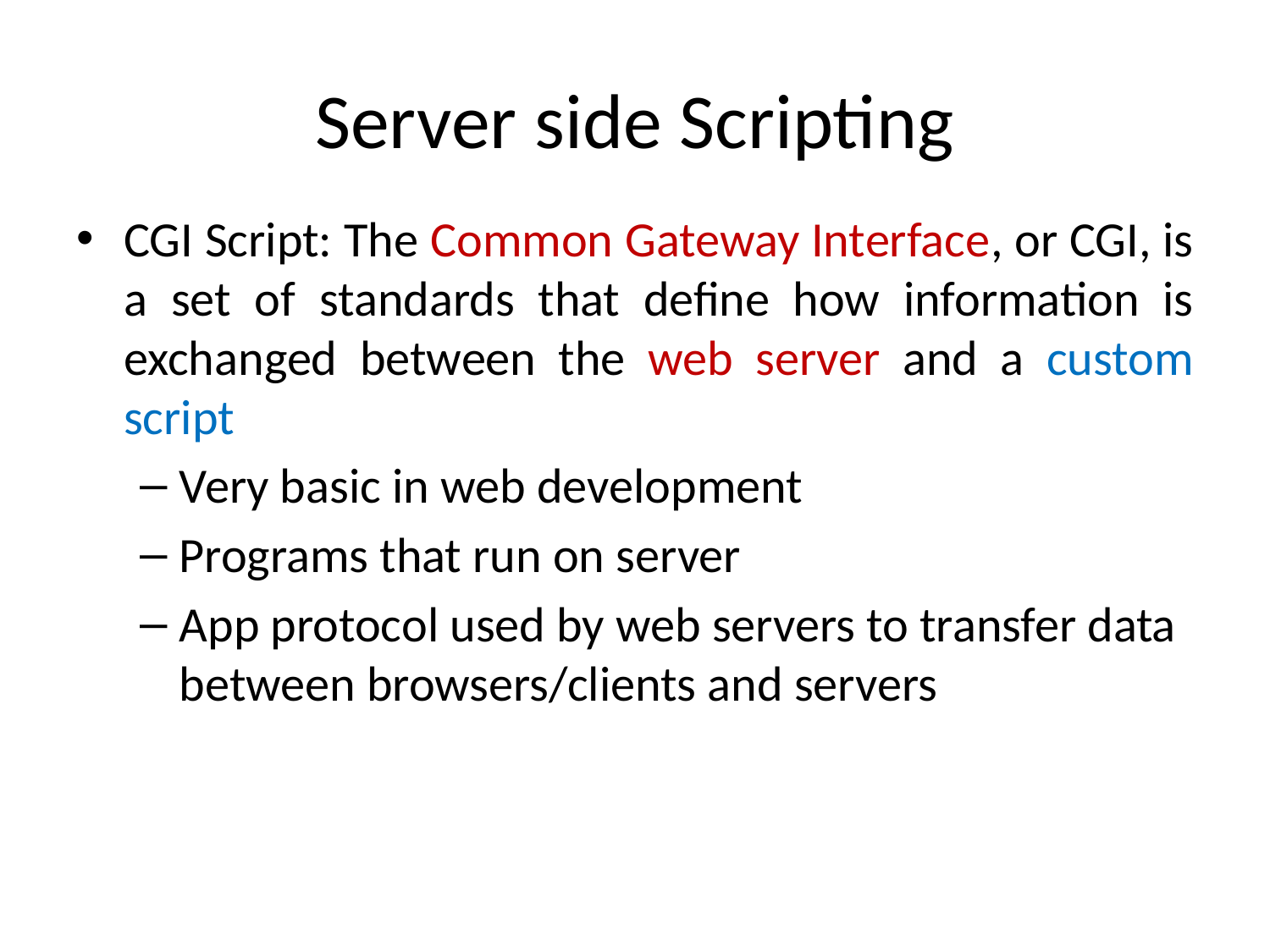

# Server side Scripting
CGI Script: The Common Gateway Interface, or CGI, is a set of standards that define how information is exchanged between the web server and a custom script
Very basic in web development
Programs that run on server
App protocol used by web servers to transfer data between browsers/clients and servers